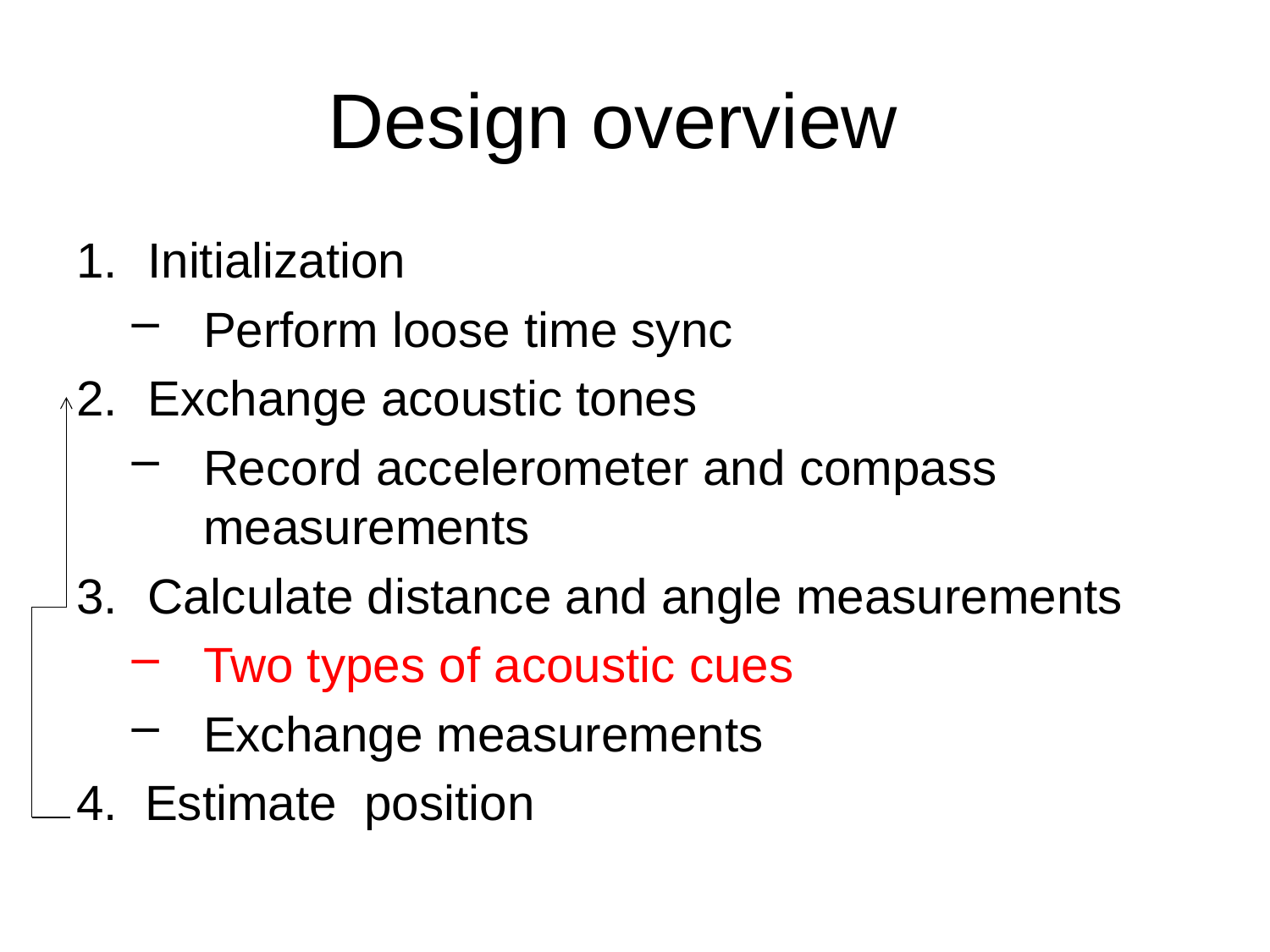

# Design overview
Initialization
Perform loose time sync
Exchange acoustic tones
Record accelerometer and compass measurements
Calculate distance and angle measurements
Two types of acoustic cues
Exchange measurements
4.  Estimate  position